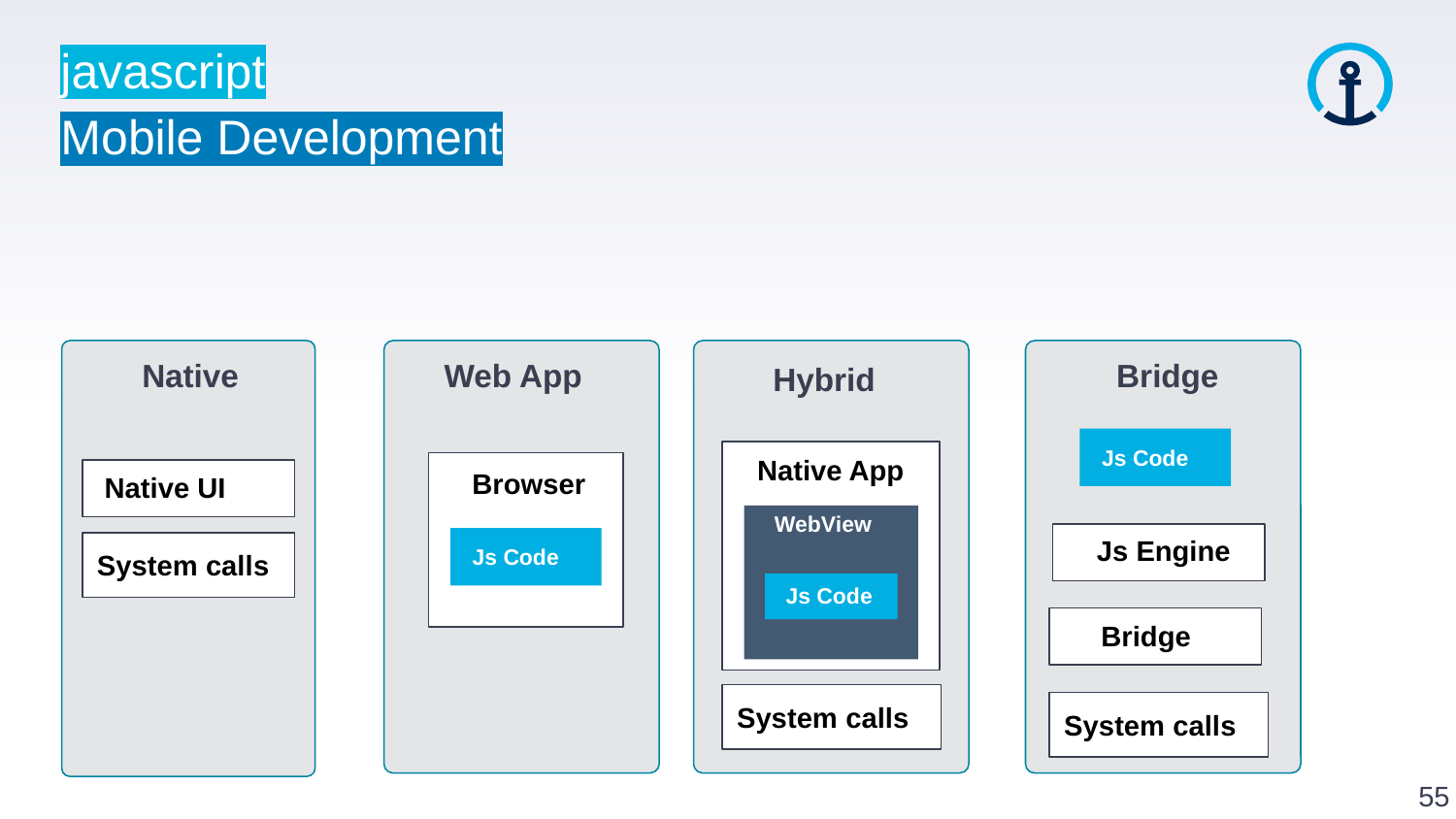

javascript
Mobile Development

Bridge

Native

Web App

Hybrid

Js Code

Native App

Browser

Native UI
WebView

Js Code

Js Engine

Js Code

System calls

Bridge

System calls

System calls
55